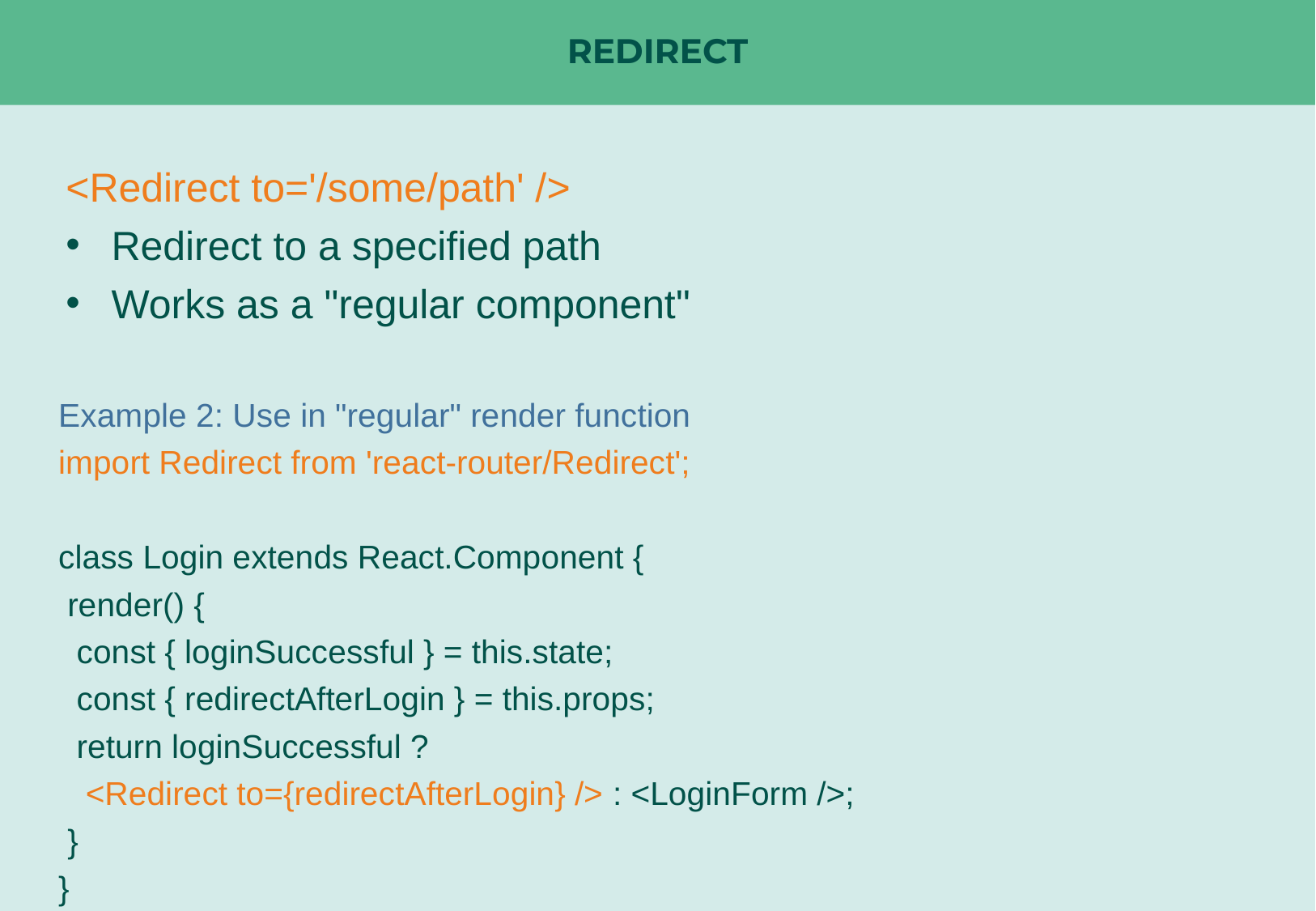

# Redirect
<Redirect to='/some/path' />
Redirect to a specified path
Works as a "regular component"

Example 2: Use in "regular" render function
import Redirect from 'react-router/Redirect';

class Login extends React.Component {
 render() {
  const { loginSuccessful } = this.state;
  const { redirectAfterLogin } = this.props;
  return loginSuccessful ?
   <Redirect to={redirectAfterLogin} /> : <LoginForm />;
 }
}